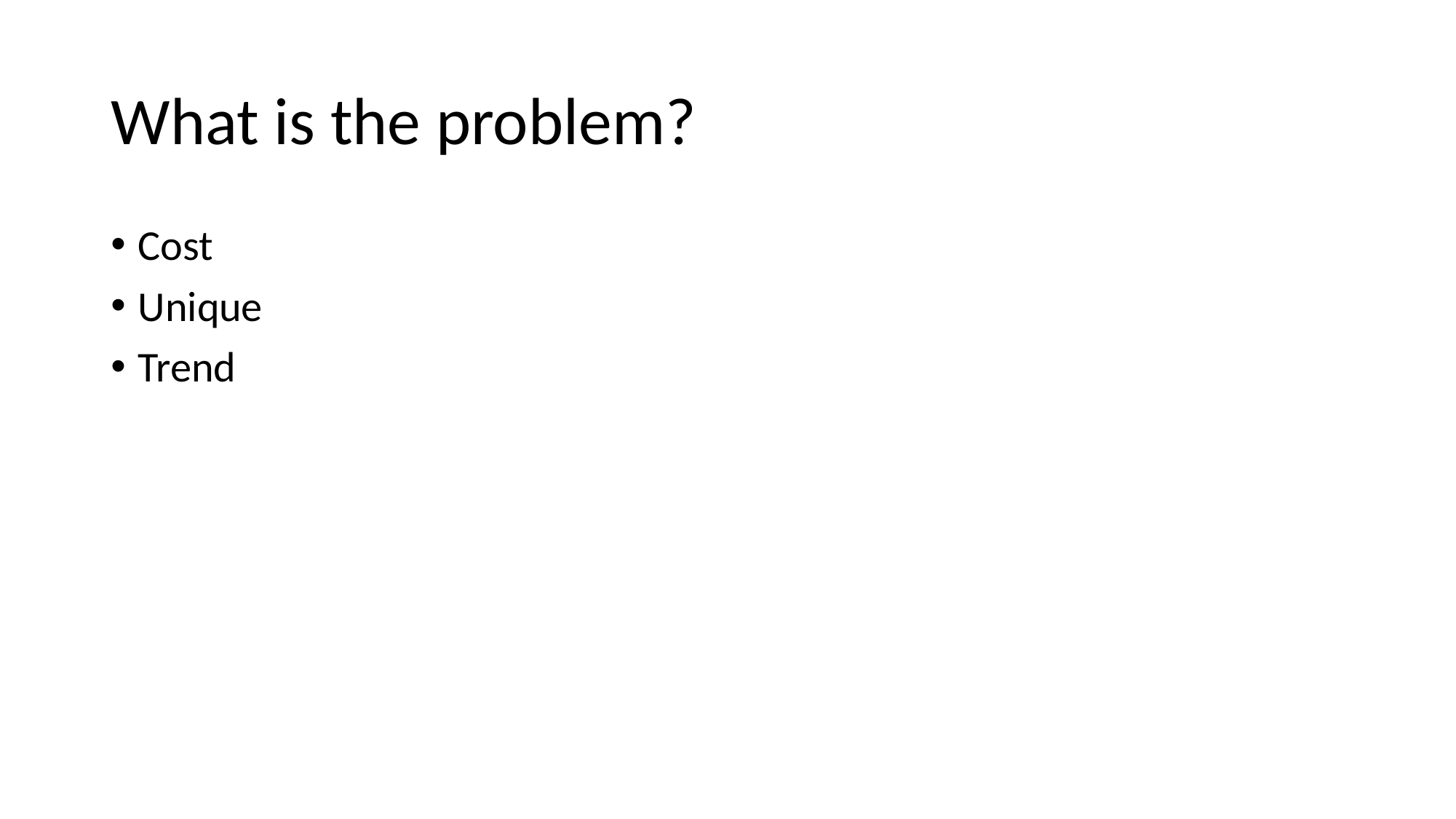

# What is the problem?
Cost
Unique
Trend